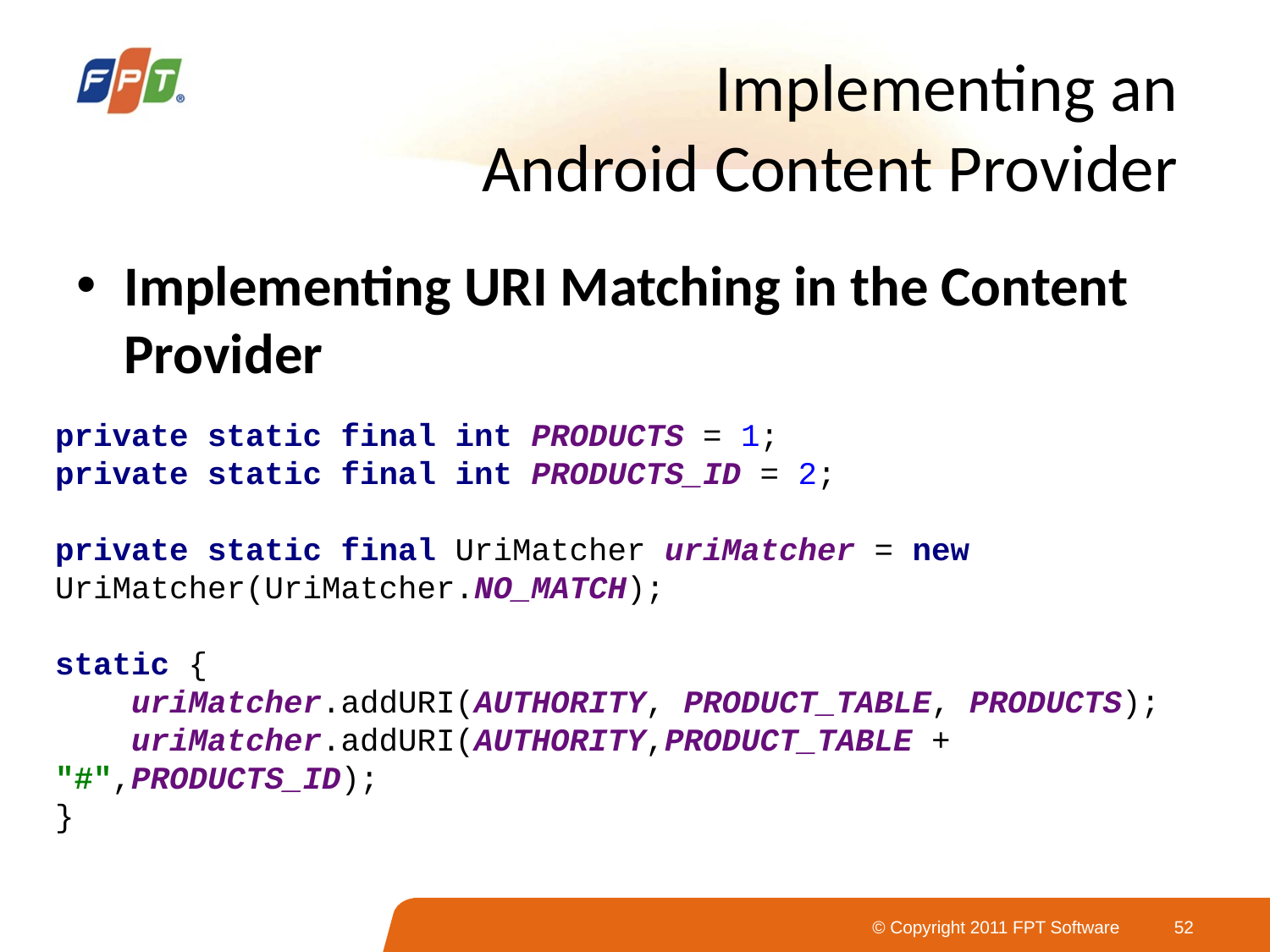

# Implementing an Android Content Provider
Implementing URI Matching in the Content Provider
private static final int PRODUCTS = 1;
private static final int PRODUCTS_ID = 2;
private static final UriMatcher uriMatcher = new 	UriMatcher(UriMatcher.NO_MATCH);
static {
    uriMatcher.addURI(AUTHORITY, PRODUCT_TABLE, PRODUCTS);
    uriMatcher.addURI(AUTHORITY,PRODUCT_TABLE + 	"#",PRODUCTS_ID);
}